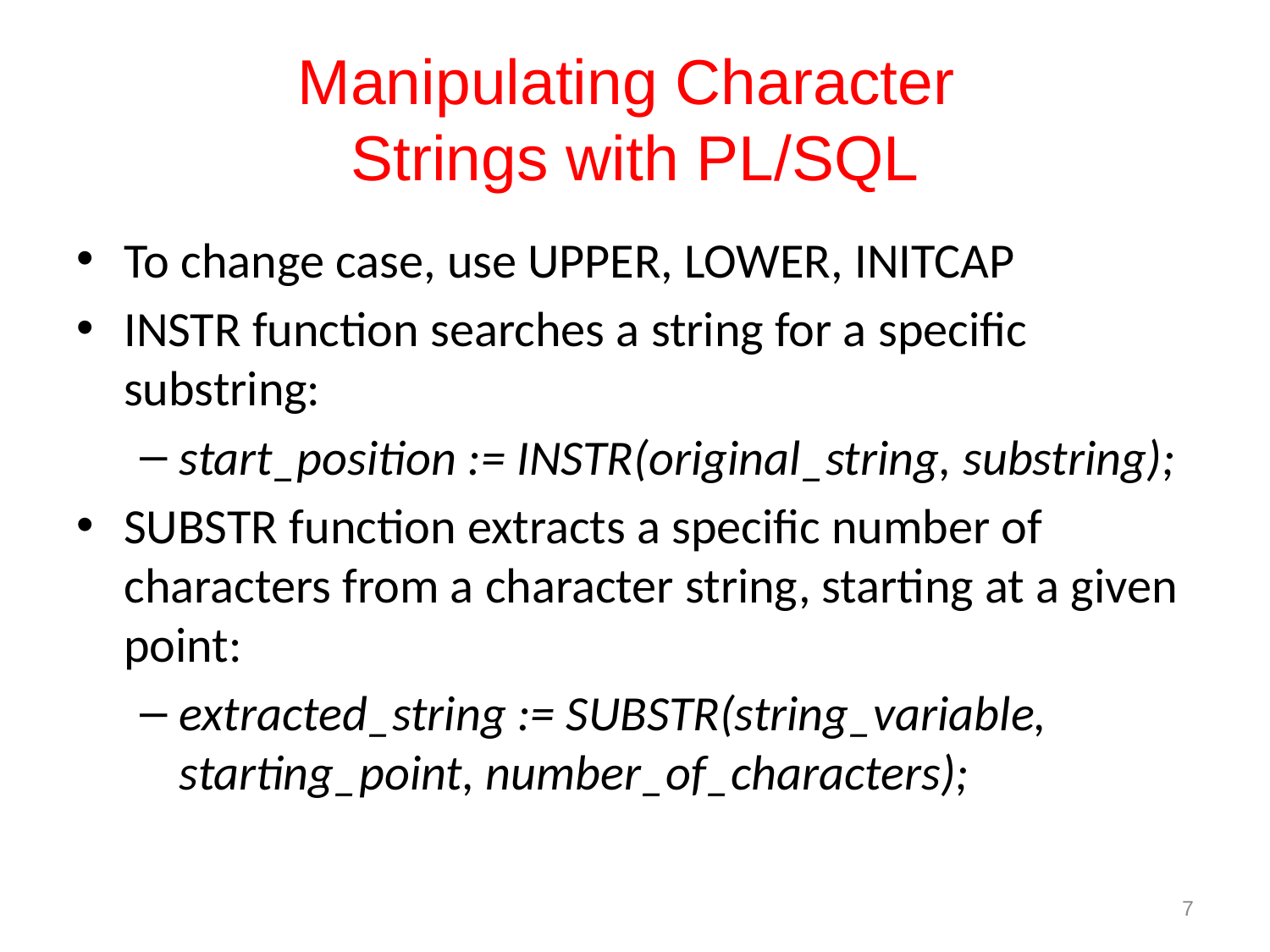

# Manipulating Character Strings with PL/SQL
To change case, use UPPER, LOWER, INITCAP
INSTR function searches a string for a specific substring:
start_position := INSTR(original_string, substring);
SUBSTR function extracts a specific number of characters from a character string, starting at a given point:
extracted_string := SUBSTR(string_variable,  starting_point, number_of_characters);
7